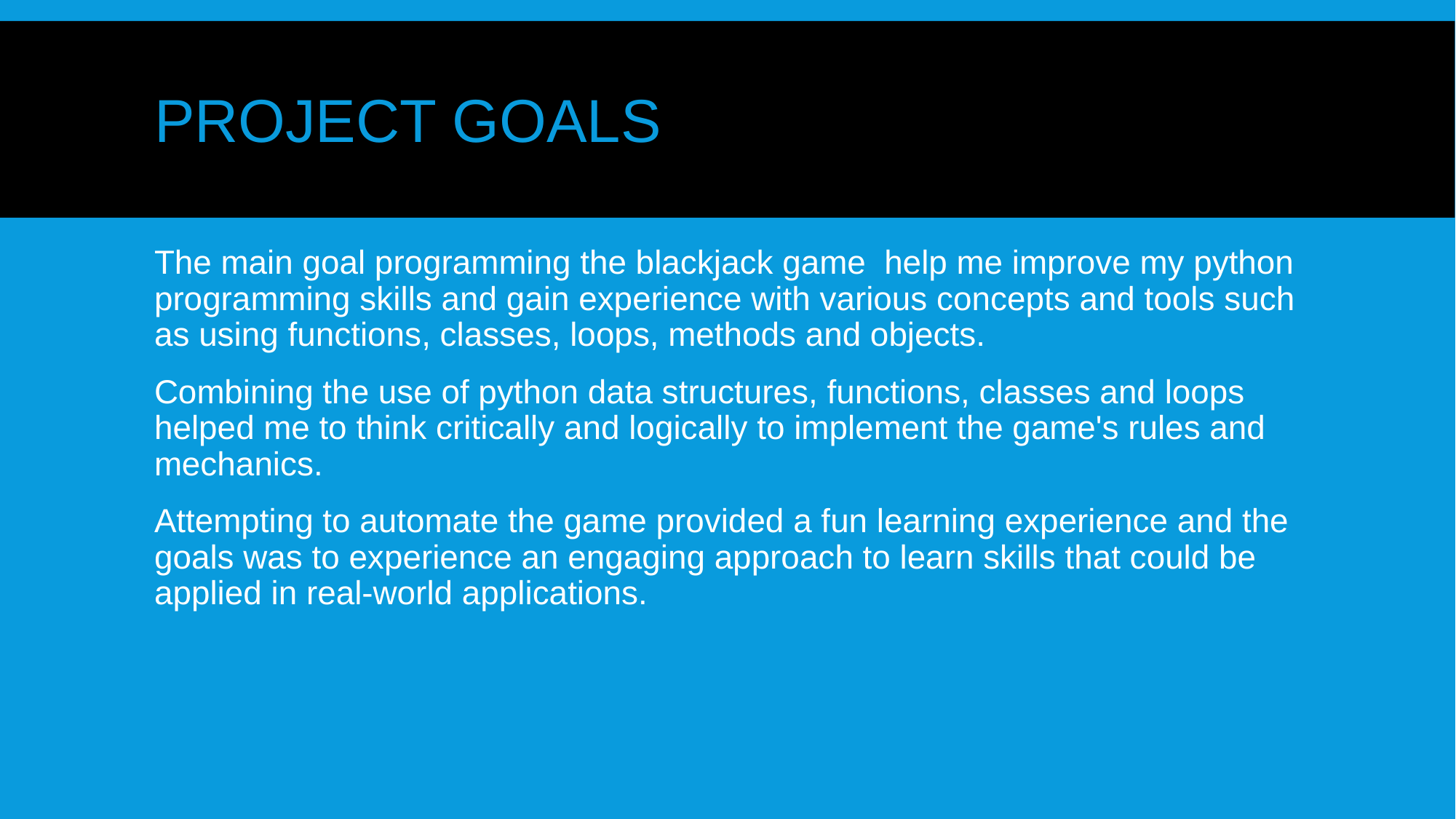

# Project goals
The main goal programming the blackjack game  help me improve my python programming skills and gain experience with various concepts and tools such as using functions, classes, loops, methods and objects.
Combining the use of python data structures, functions, classes and loops  helped me to think critically and logically to implement the game's rules and mechanics.
Attempting to automate the game provided a fun learning experience and the goals was to experience an engaging approach to learn skills that could be applied in real-world applications.